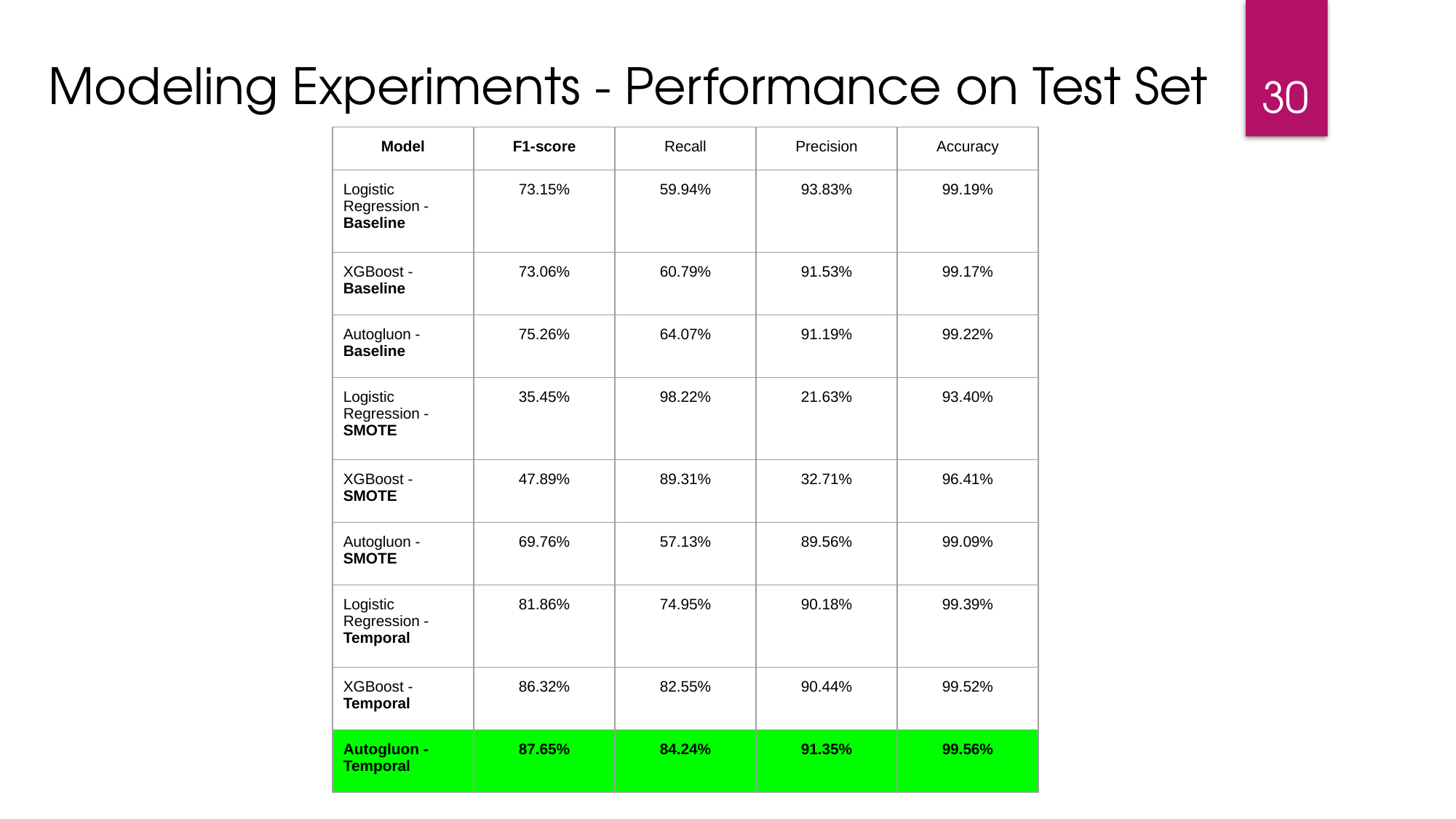

30
Modeling Experiments - Performance on Test Set
| Model | F1-score | Recall | Precision | Accuracy |
| --- | --- | --- | --- | --- |
| Logistic Regression - Baseline | 73.15% | 59.94% | 93.83% | 99.19% |
| XGBoost - Baseline | 73.06% | 60.79% | 91.53% | 99.17% |
| Autogluon - Baseline | 75.26% | 64.07% | 91.19% | 99.22% |
| Logistic Regression - SMOTE | 35.45% | 98.22% | 21.63% | 93.40% |
| XGBoost - SMOTE | 47.89% | 89.31% | 32.71% | 96.41% |
| Autogluon - SMOTE | 69.76% | 57.13% | 89.56% | 99.09% |
| Logistic Regression - Temporal | 81.86% | 74.95% | 90.18% | 99.39% |
| XGBoost - Temporal | 86.32% | 82.55% | 90.44% | 99.52% |
| Autogluon - Temporal | 87.65% | 84.24% | 91.35% | 99.56% |